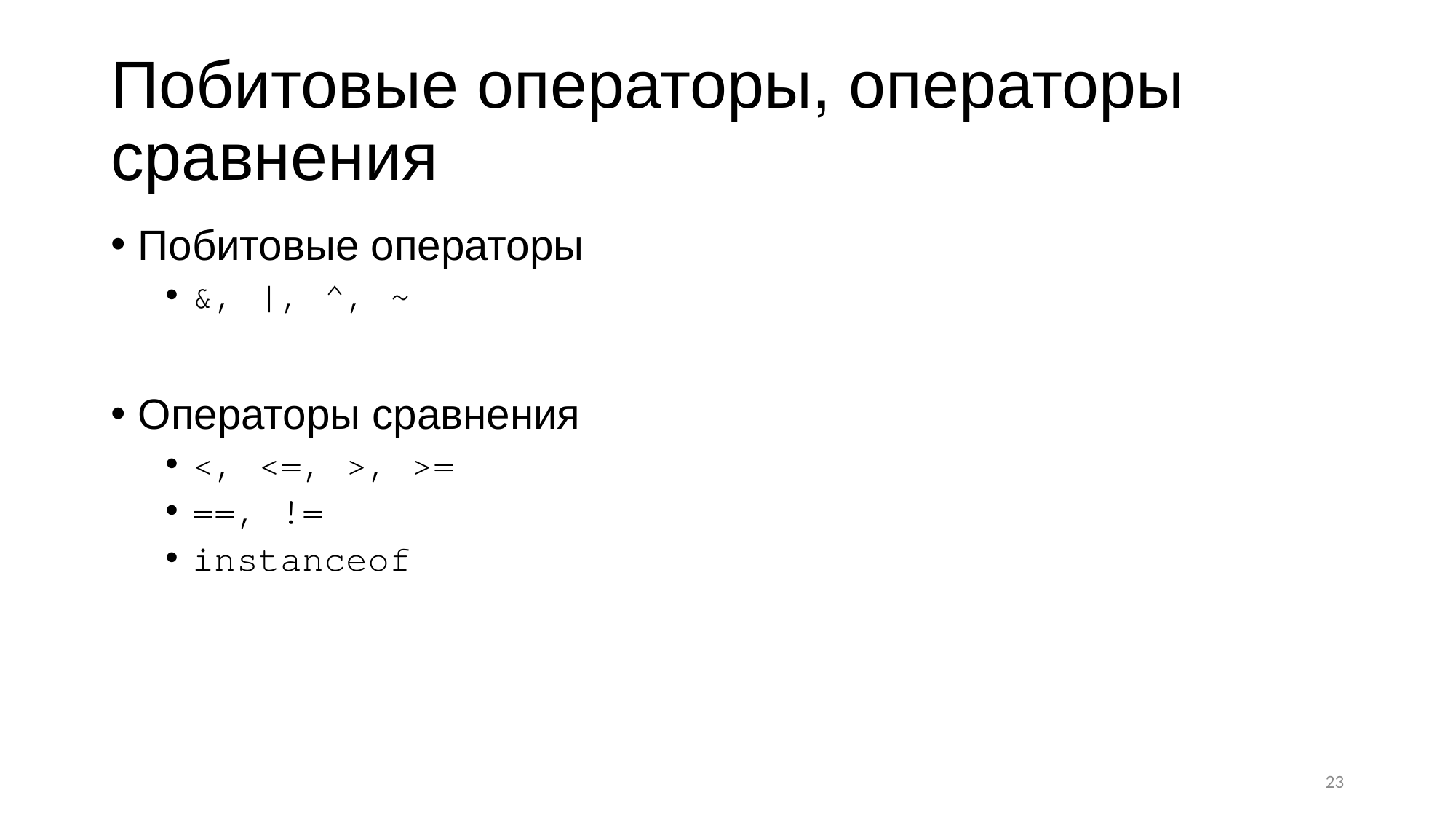

# Побитовые операторы, операторы сравнения
Побитовые операторы
&, |, ^, ~

Операторы сравнения
<, <=, >, >=
==, !=
instanceof
23